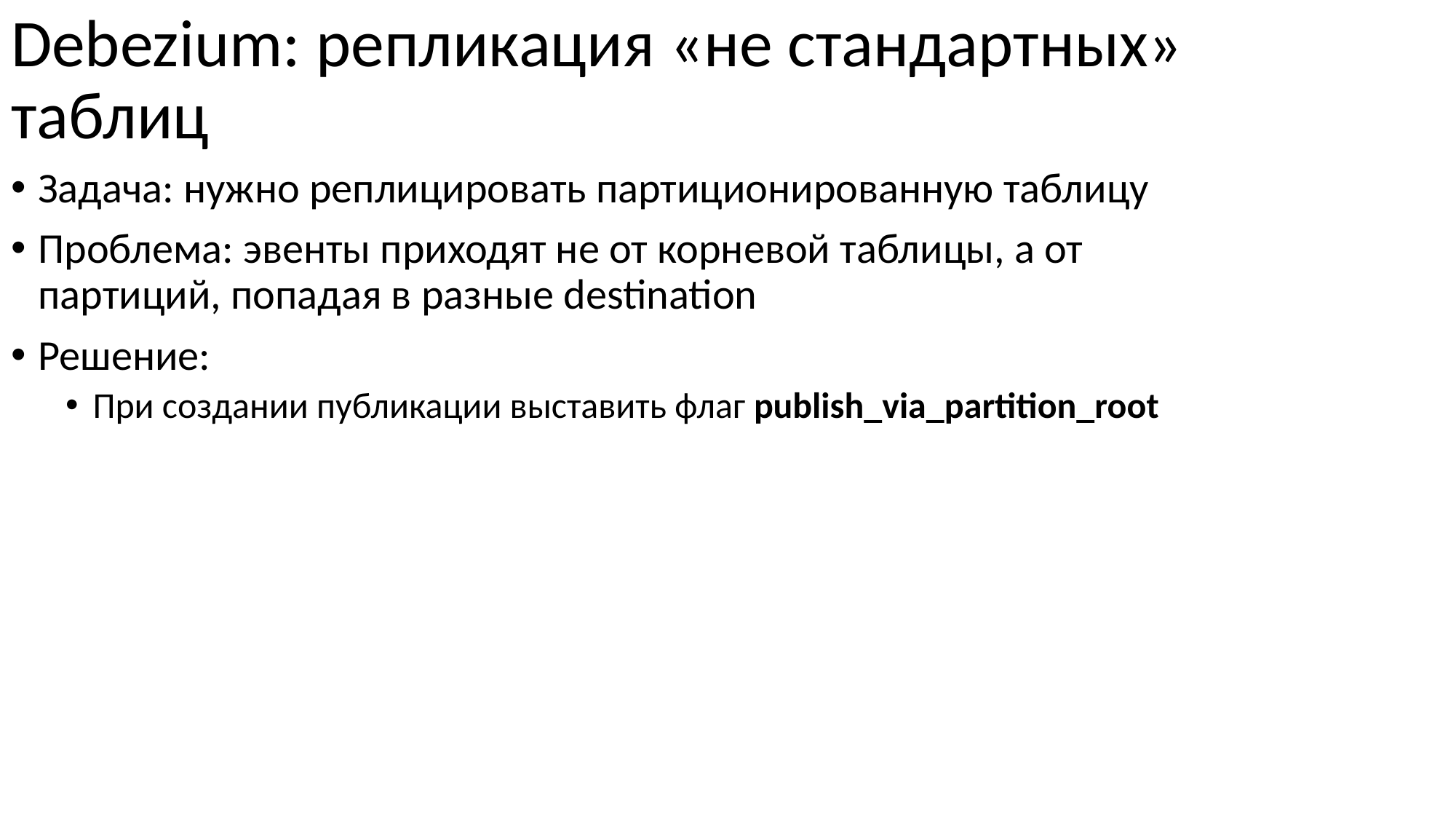

# Debezium: репликация «не стандартных» таблиц
Задача: нужно реплицировать партиционированную таблицу
Проблема: эвенты приходят не от корневой таблицы, а от партиций, попадая в разные destination
Решение:
При создании публикации выставить флаг publish_via_partition_root